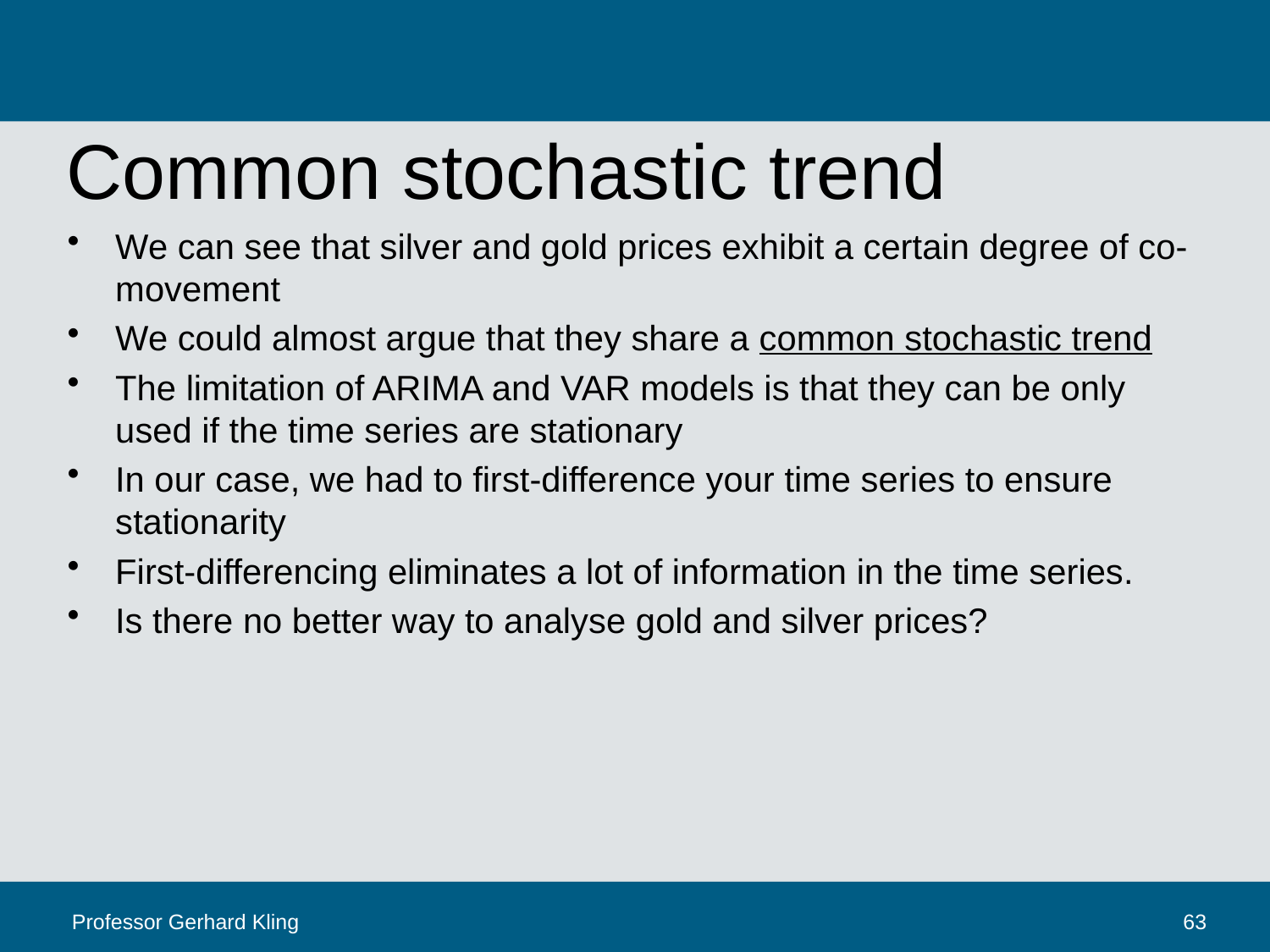

# Common stochastic trend
We can see that silver and gold prices exhibit a certain degree of co-movement
We could almost argue that they share a common stochastic trend
The limitation of ARIMA and VAR models is that they can be only used if the time series are stationary
In our case, we had to first-difference your time series to ensure stationarity
First-differencing eliminates a lot of information in the time series.
Is there no better way to analyse gold and silver prices?
Professor Gerhard Kling
63